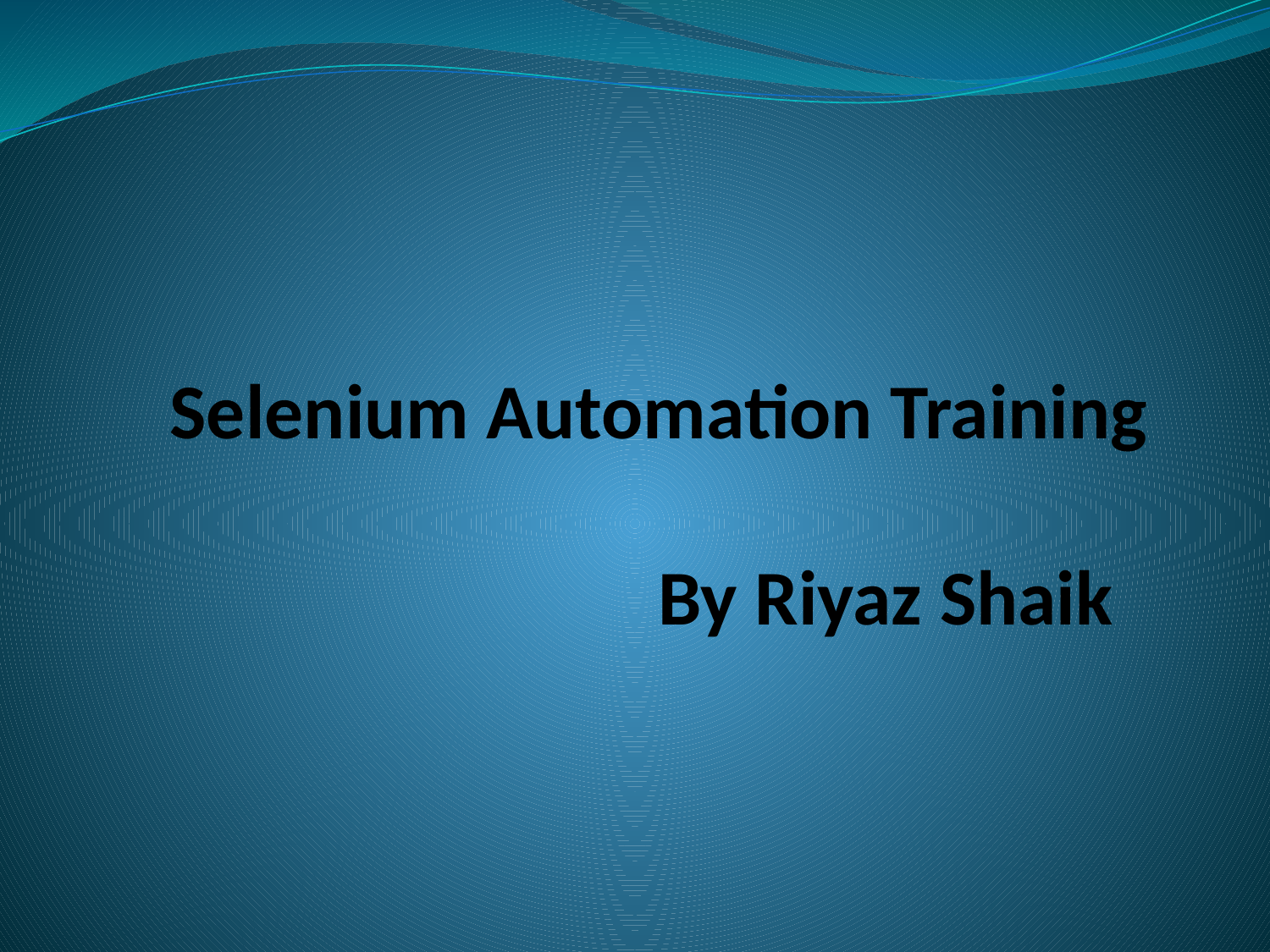

# Selenium Automation Training By Riyaz Shaik